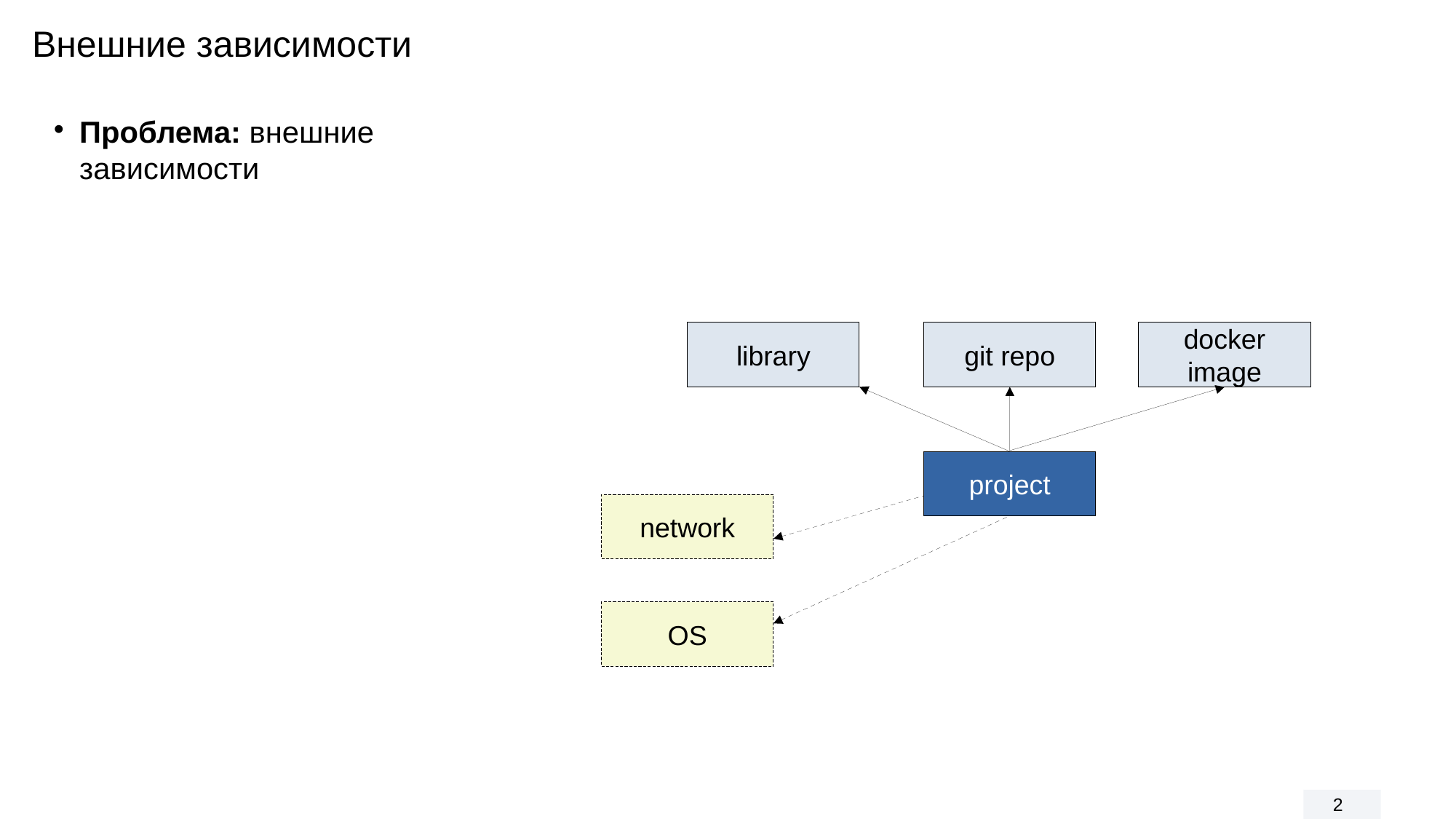

Внешние зависимости
Проблема: внешние зависимости

library
git repo
docker image

project
network

OS
2